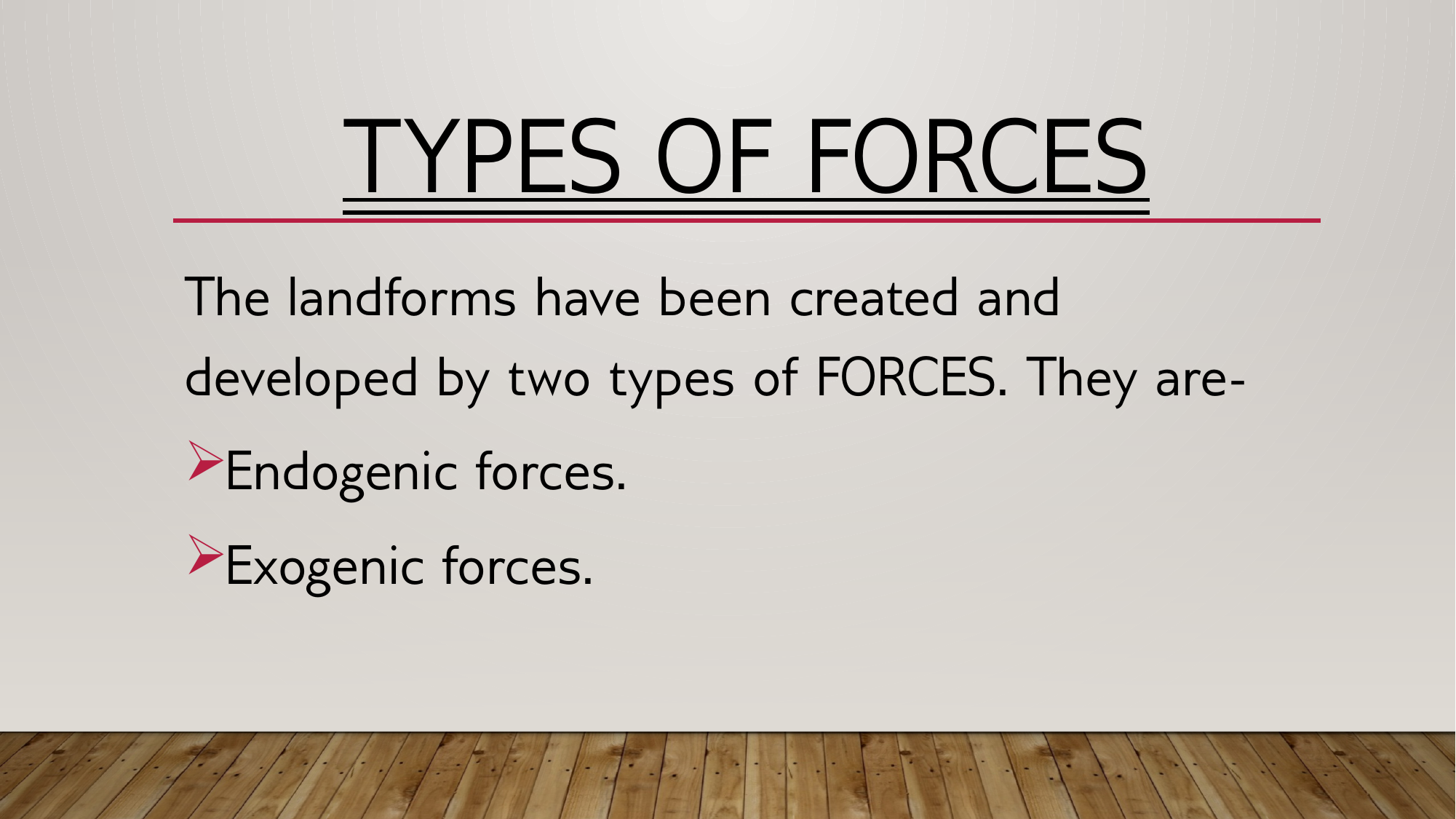

# Types of forces
The landforms have been created and developed by two types of FORCES. They are-
Endogenic forces.
Exogenic forces.